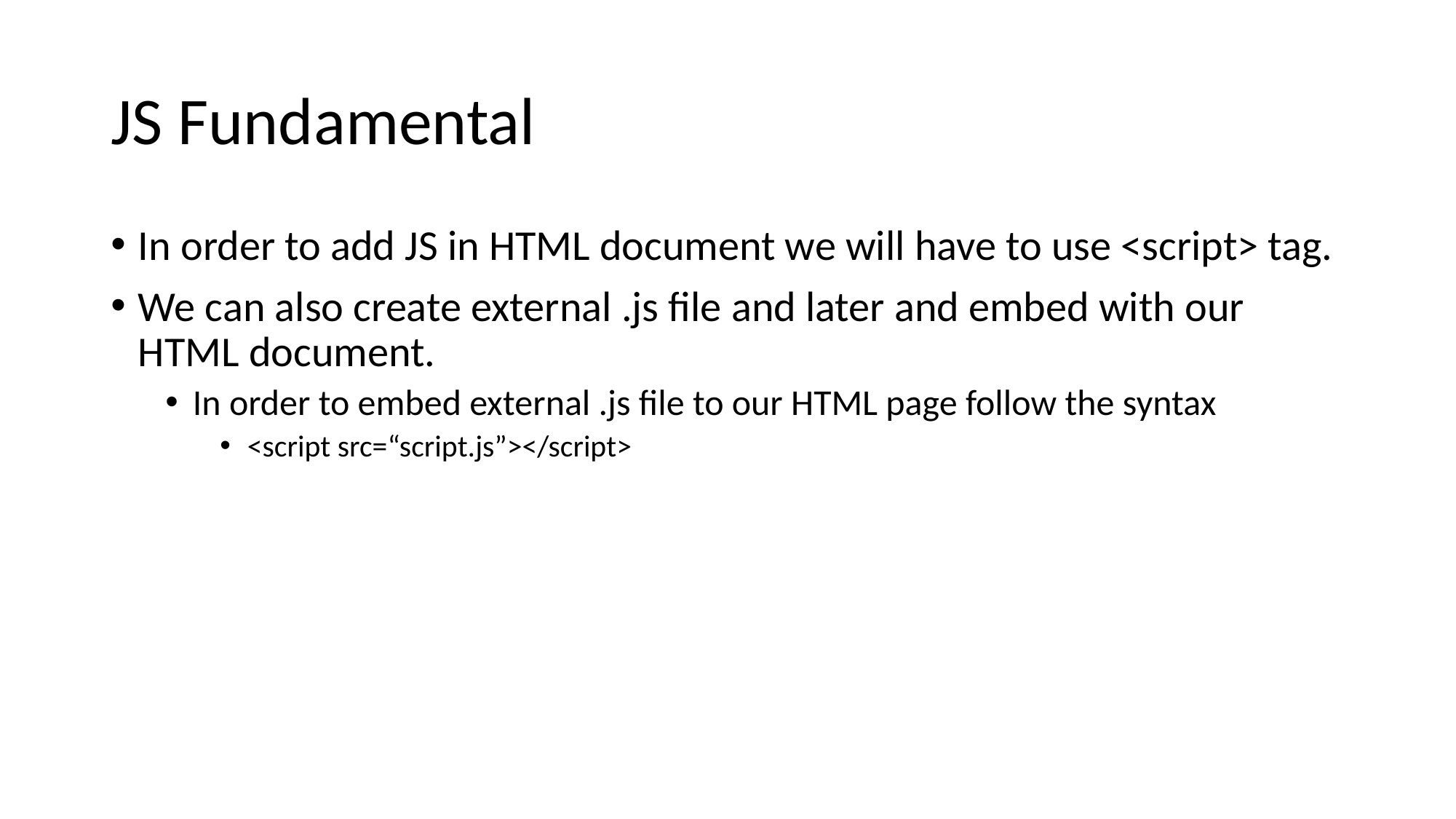

# JS Fundamental
In order to add JS in HTML document we will have to use <script> tag.
We can also create external .js file and later and embed with our HTML document.
In order to embed external .js file to our HTML page follow the syntax
<script src=“script.js”></script>